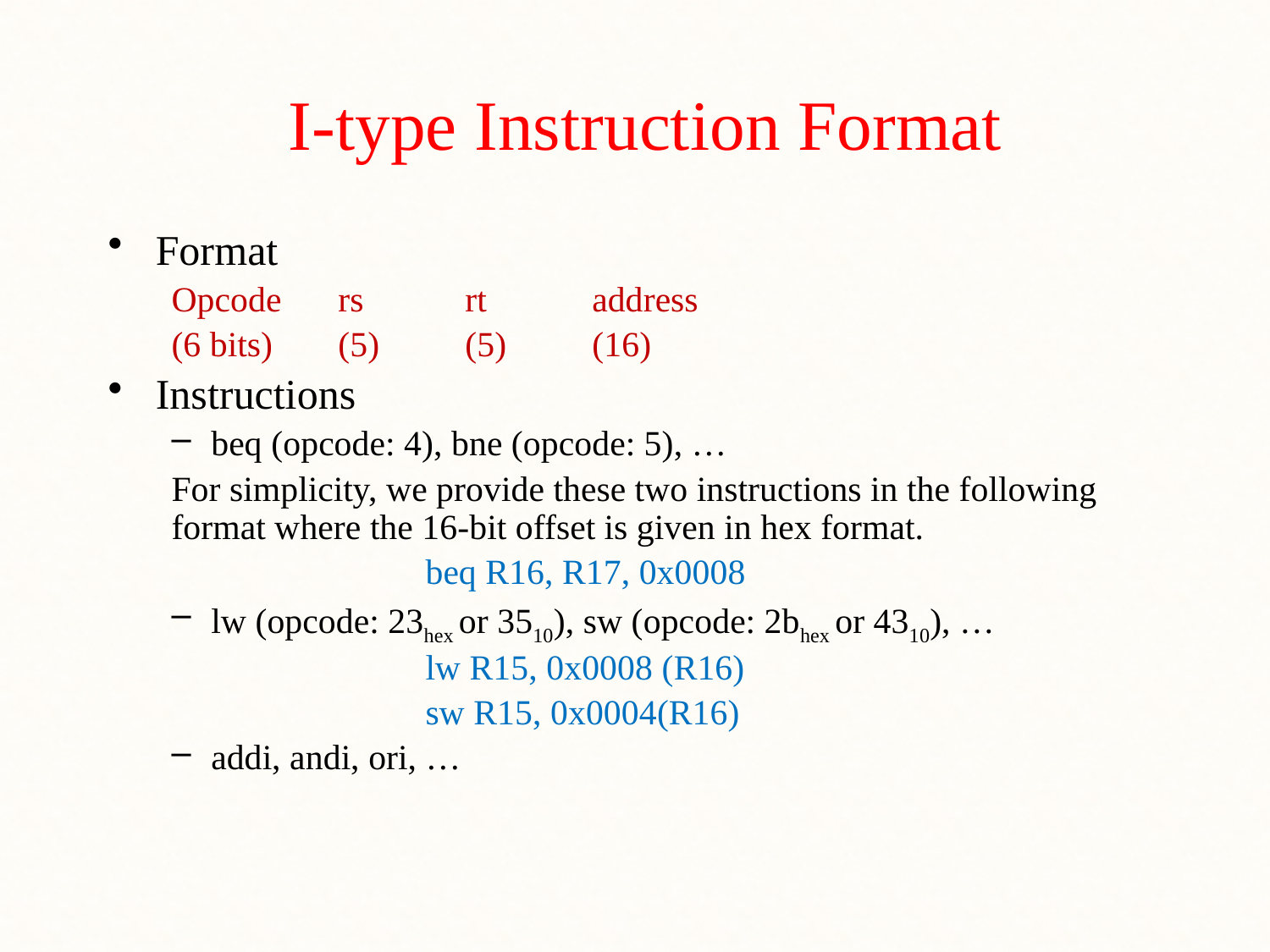

# I-type Instruction Format
Format
Opcode	rs	rt	address
(6 bits)	(5)	(5)	(16)
Instructions
beq (opcode: 4), bne (opcode: 5), …
For simplicity, we provide these two instructions in the following format where the 16-bit offset is given in hex format.
		beq R16, R17, 0x0008
lw (opcode: 23hex or 3510), sw (opcode: 2bhex or 4310), …
		lw R15, 0x0008 (R16)
		sw R15, 0x0004(R16)
addi, andi, ori, …